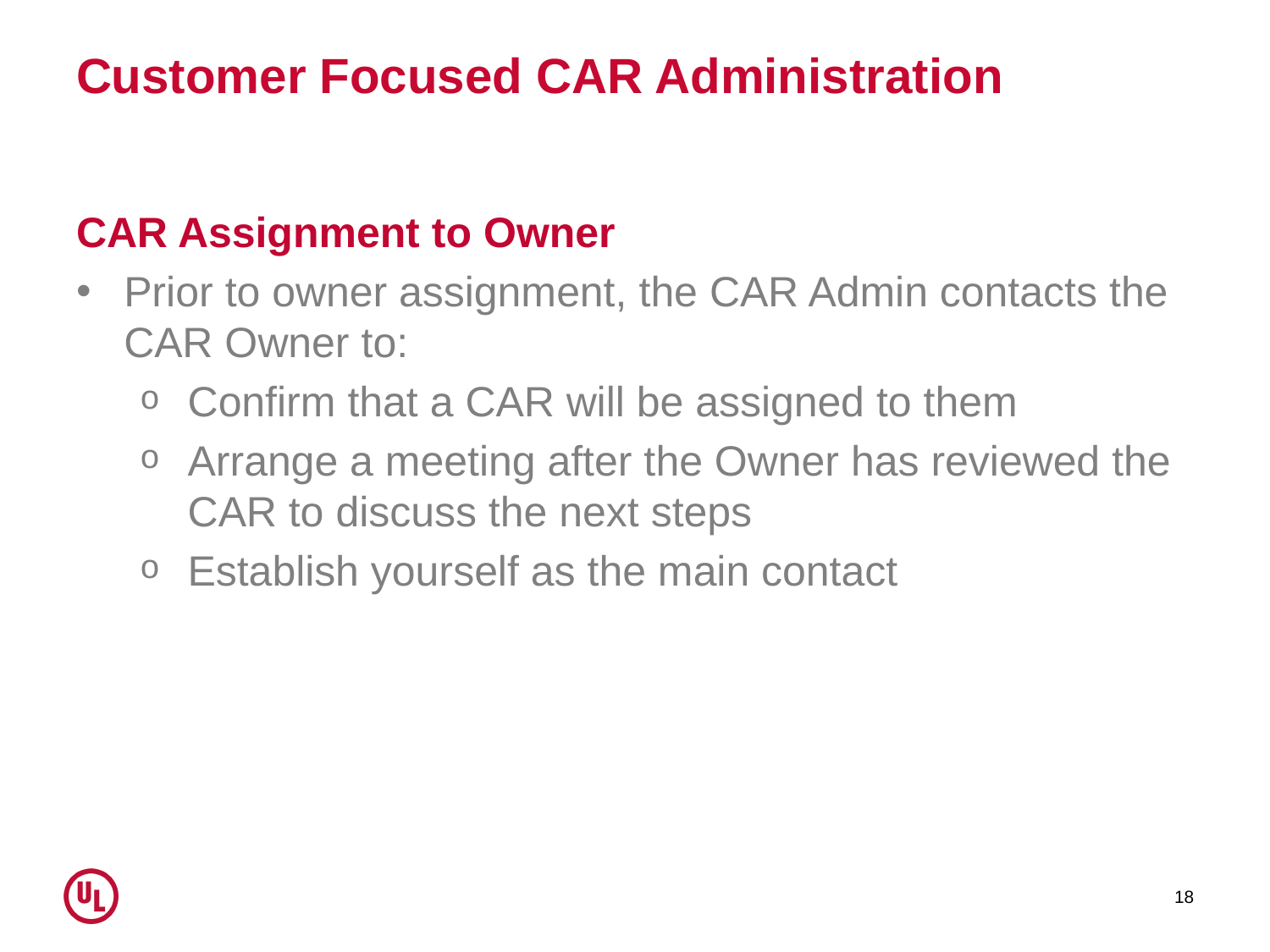

# Customer Focused CAR Administration
CAR Assignment to Owner
Prior to owner assignment, the CAR Admin contacts the CAR Owner to:
Confirm that a CAR will be assigned to them
Arrange a meeting after the Owner has reviewed the CAR to discuss the next steps
Establish yourself as the main contact
18